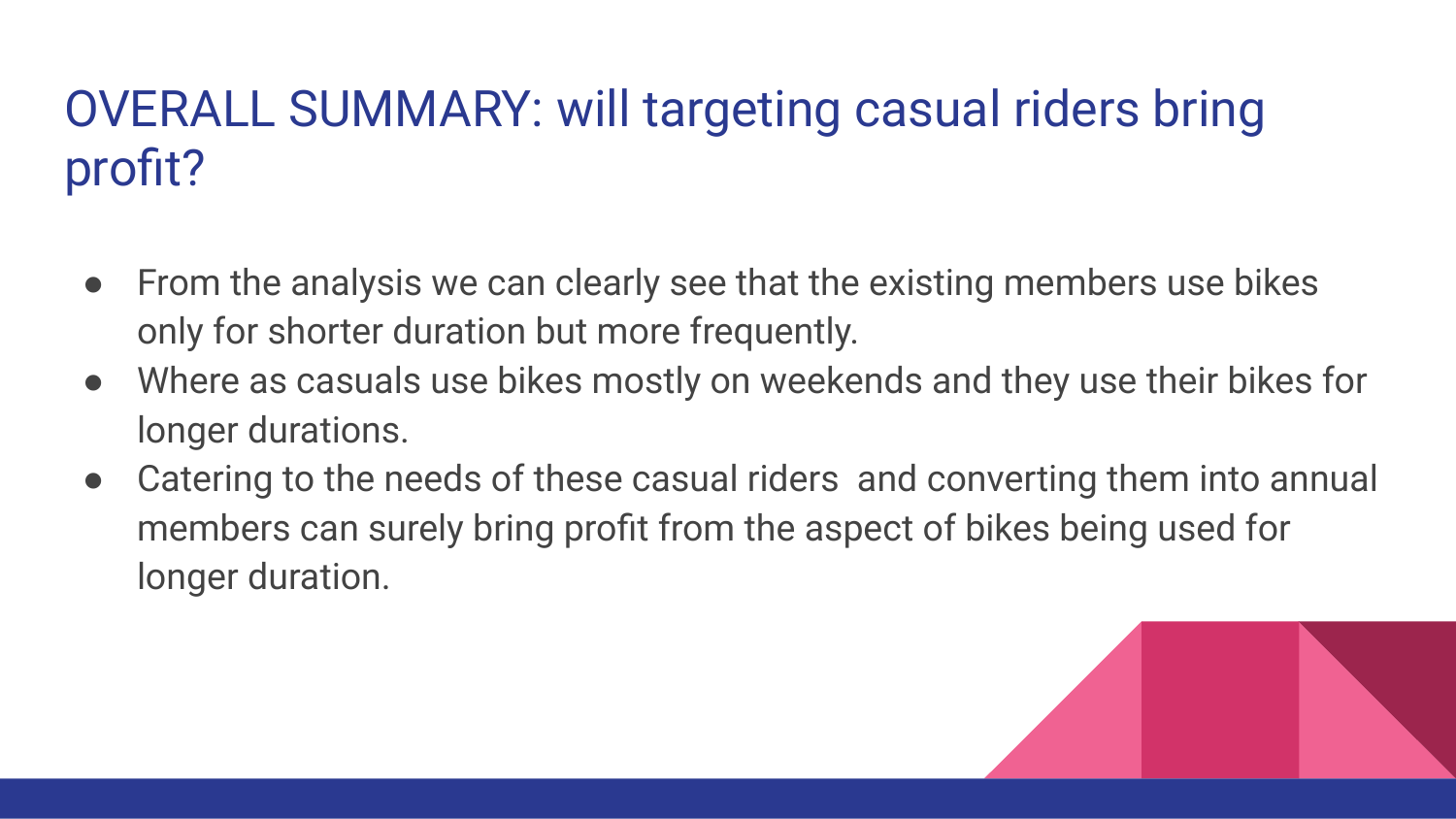

# OVERALL SUMMARY: will targeting casual riders bring profit?
From the analysis we can clearly see that the existing members use bikes only for shorter duration but more frequently.
Where as casuals use bikes mostly on weekends and they use their bikes for longer durations.
Catering to the needs of these casual riders  and converting them into annual members can surely bring profit from the aspect of bikes being used for longer duration.